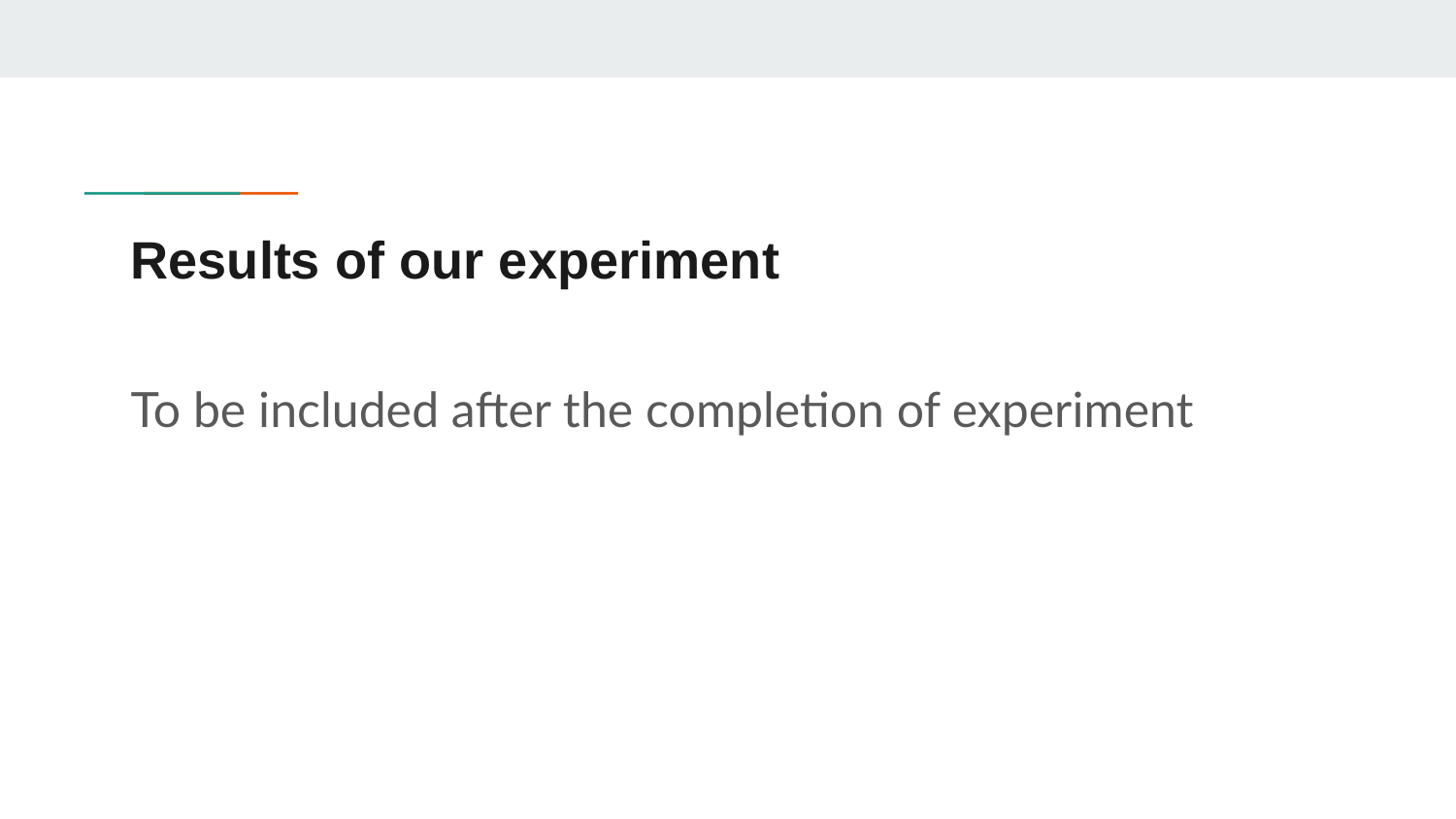

# Results of our experiment
To be included after the completion of experiment